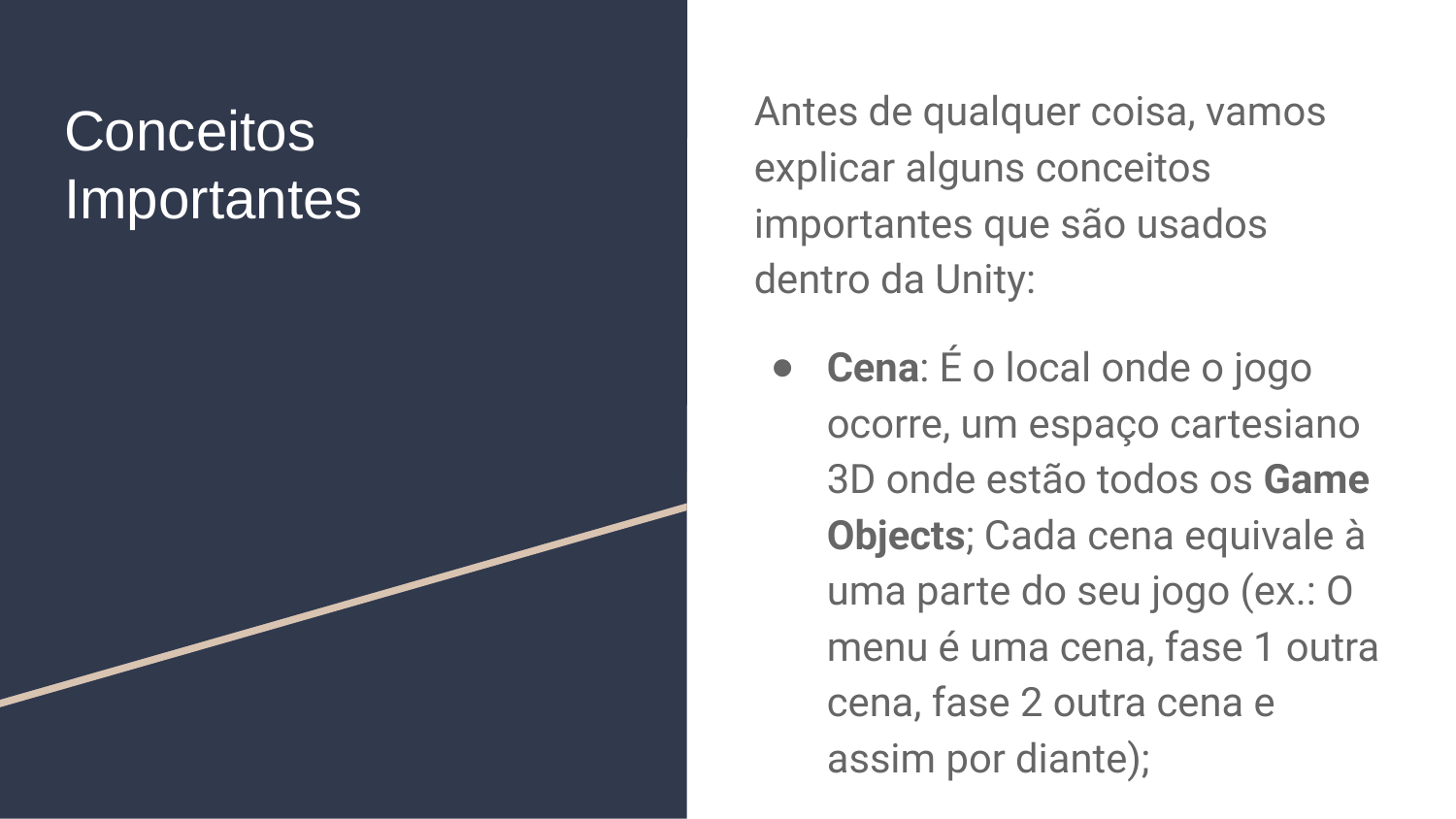

Antes de qualquer coisa, vamos explicar alguns conceitos importantes que são usados dentro da Unity:
Cena: É o local onde o jogo ocorre, um espaço cartesiano 3D onde estão todos os Game Objects; Cada cena equivale à uma parte do seu jogo (ex.: O menu é uma cena, fase 1 outra cena, fase 2 outra cena e assim por diante);
# Conceitos Importantes